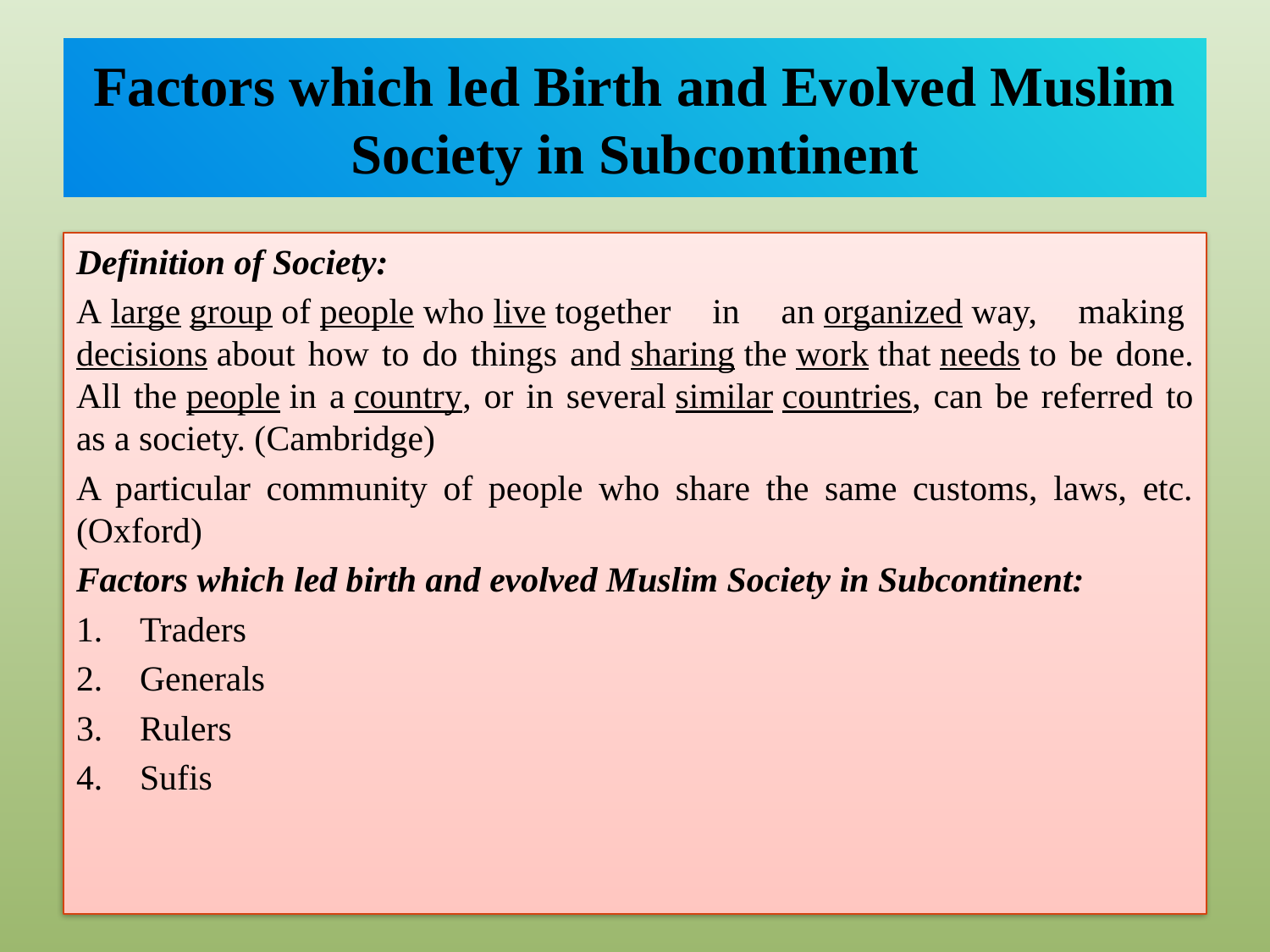

# Factors which led Birth and Evolved Muslim Society in Subcontinent
Definition of Society:
A large group of people who live together in an organized way, making decisions about how to do things and sharing the work that needs to be done. All the people in a country, or in several similar countries, can be referred to as a society. (Cambridge)
A particular community of people who share the same customs, laws, etc. (Oxford)
Factors which led birth and evolved Muslim Society in Subcontinent:
Traders
Generals
Rulers
Sufis